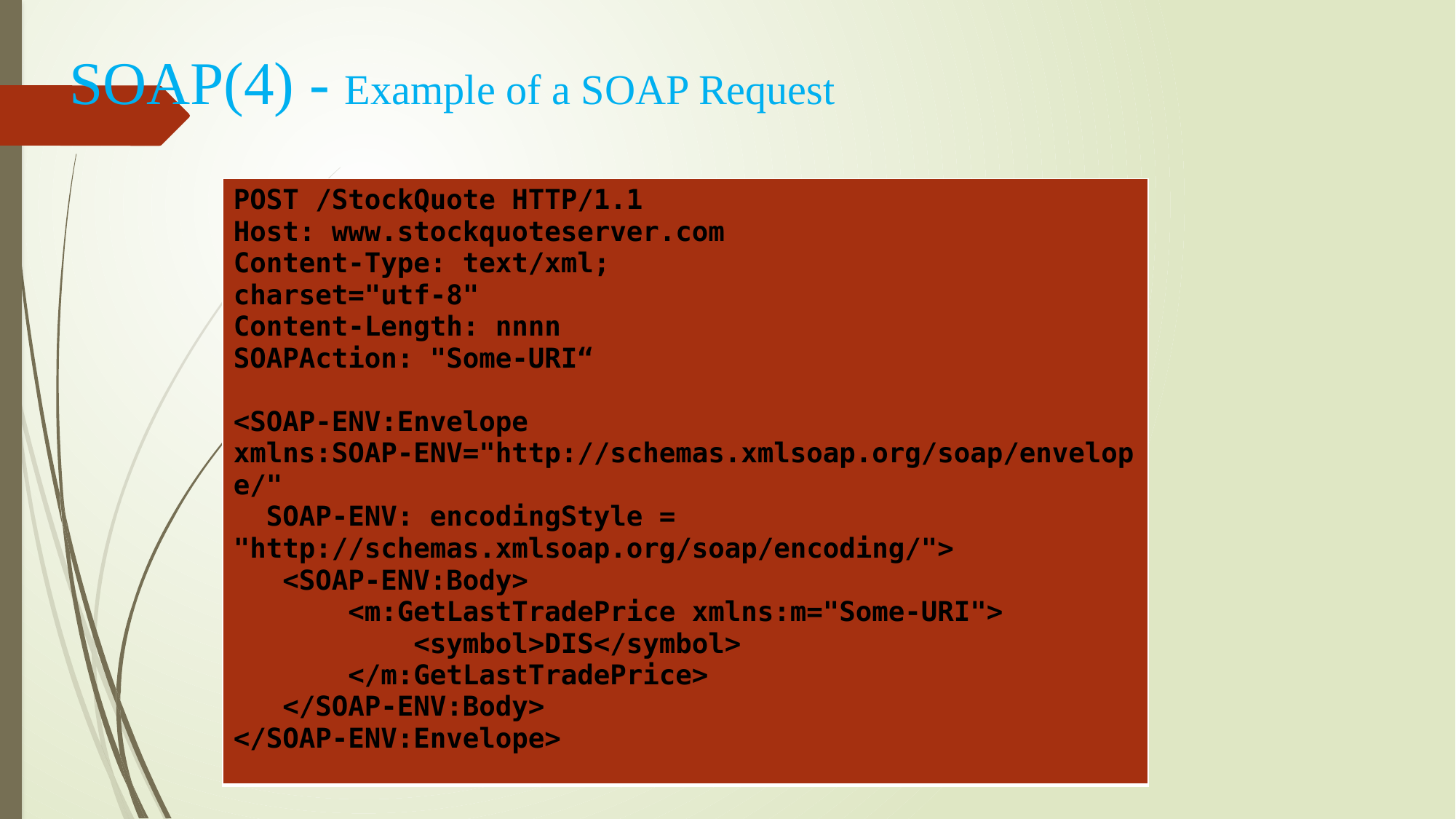

# SOAP(4) - Example of a SOAP Request
| POST /StockQuote HTTP/1.1 Host: www.stockquoteserver.com Content-Type: text/xml; charset="utf-8" Content-Length: nnnn SOAPAction: "Some-URI“ <SOAP-ENV:Envelope xmlns:SOAP-ENV="http://schemas.xmlsoap.org/soap/envelope/" SOAP-ENV: encodingStyle = "http://schemas.xmlsoap.org/soap/encoding/"> <SOAP-ENV:Body> <m:GetLastTradePrice xmlns:m="Some-URI"> <symbol>DIS</symbol> </m:GetLastTradePrice> </SOAP-ENV:Body> </SOAP-ENV:Envelope> |
| --- |